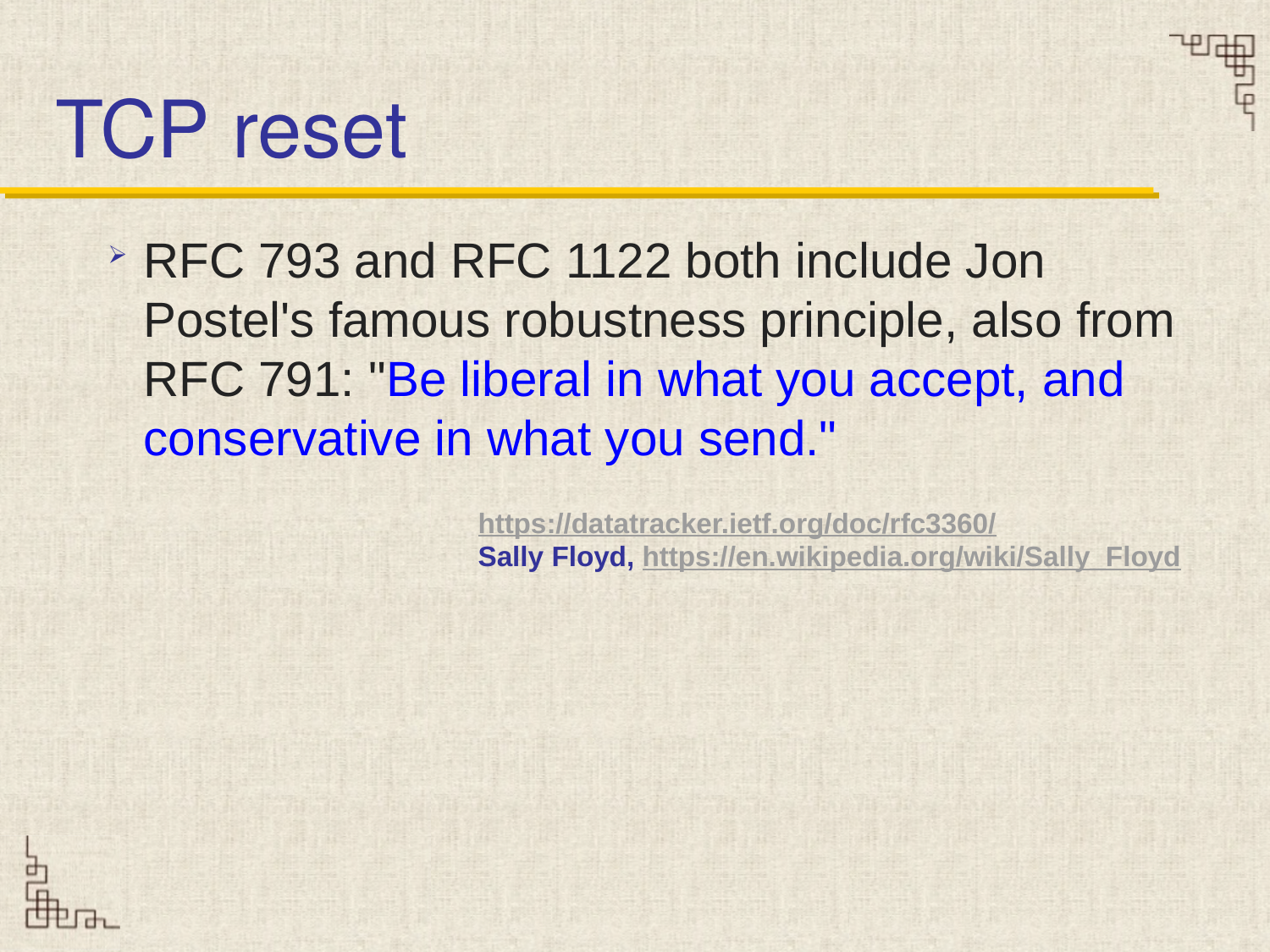

# TCP reset
RFC 793 and RFC 1122 both include Jon Postel's famous robustness principle, also from RFC 791: "Be liberal in what you accept, and conservative in what you send."
https://datatracker.ietf.org/doc/rfc3360/
Sally Floyd, https://en.wikipedia.org/wiki/Sally_Floyd